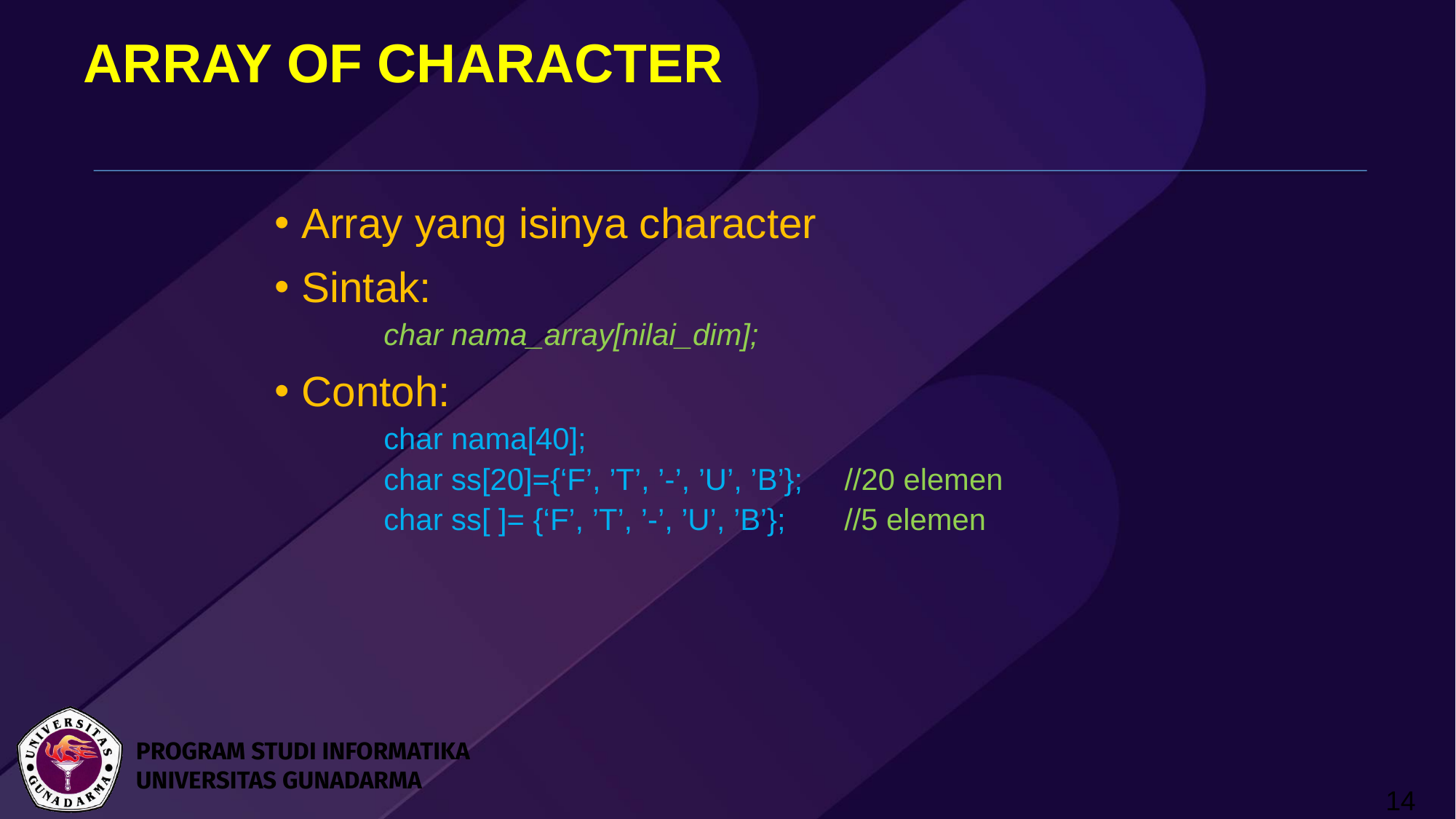

# Array of character
Array yang isinya character
Sintak:
char nama_array[nilai_dim];
Contoh:
char nama[40];
char ss[20]={‘F’, ’T’, ’-’, ’U’, ’B’};     //20 elemen
char ss[ ]= {‘F’, ’T’, ’-’, ’U’, ’B’};       //5 elemen

14